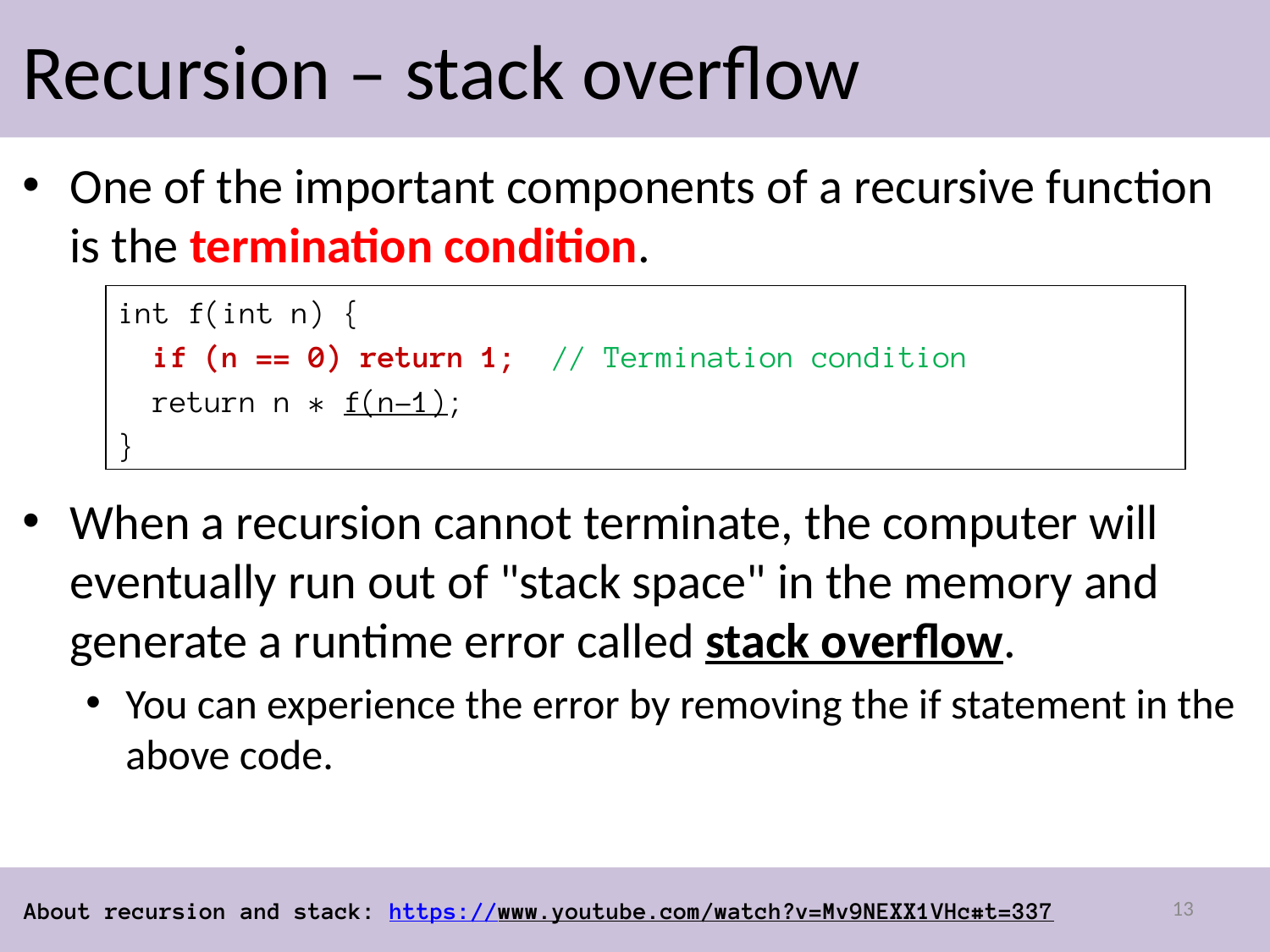

# Recursion – stack overflow
One of the important components of a recursive function is the termination condition.

When a recursion cannot terminate, the computer will eventually run out of "stack space" in the memory and generate a runtime error called stack overflow.
You can experience the error by removing the if statement in the above code.
int f(int n) {
  if (n == 0) return 1;  // Termination condition
  return n * f(n-1);
}
13
About recursion and stack: https://www.youtube.com/watch?v=Mv9NEXX1VHc#t=337